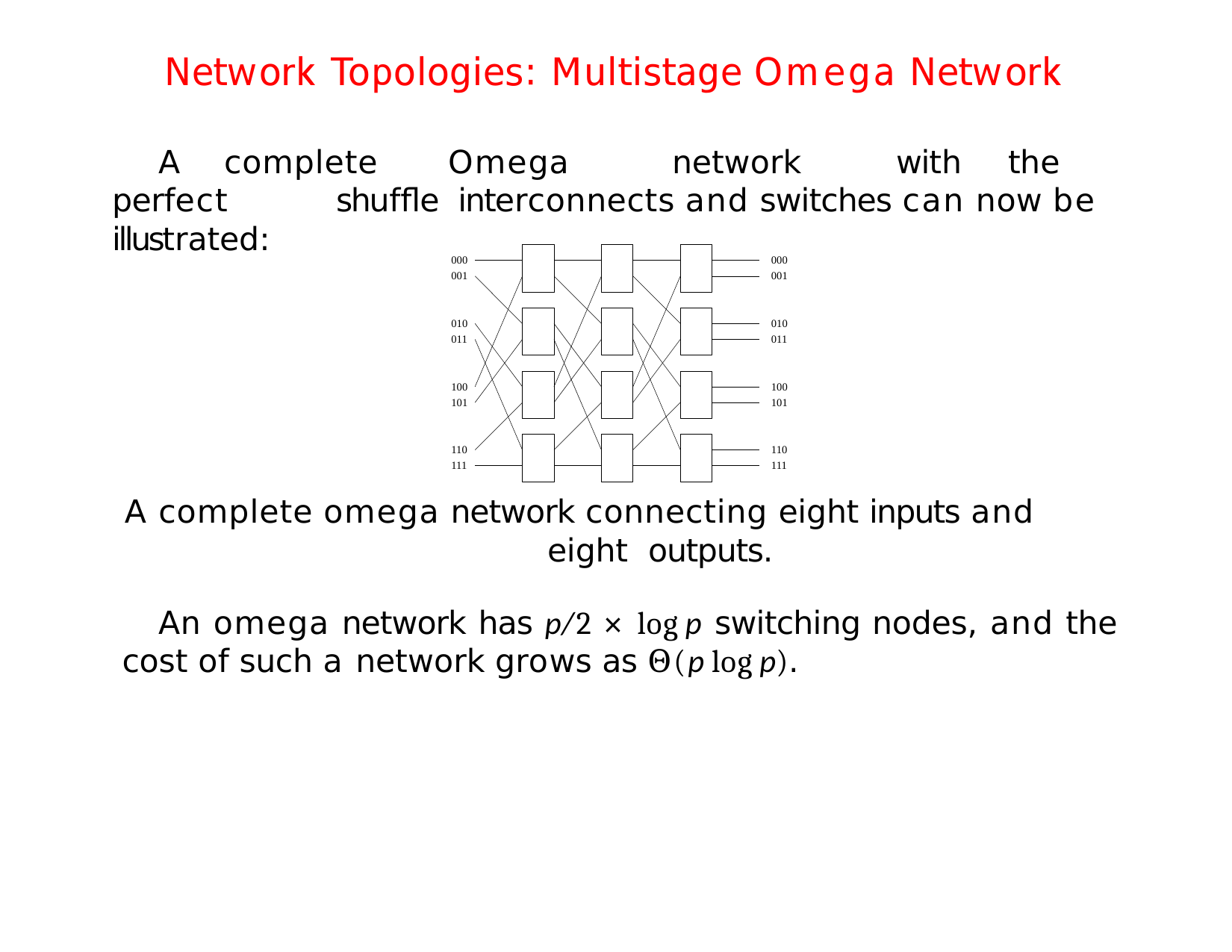

# Network Topologies: Multistage Omega Network
A	complete	Omega	network	with	the	perfect	shuffle  interconnects and switches can now be illustrated:

000
001
000
001
010
011
010
011
100
101
100
101
110
111
110
111
A complete omega network connecting eight inputs and eight  outputs.
An omega network has p/2 × log p switching nodes, and the  cost of such a network grows as Θ(p log p).